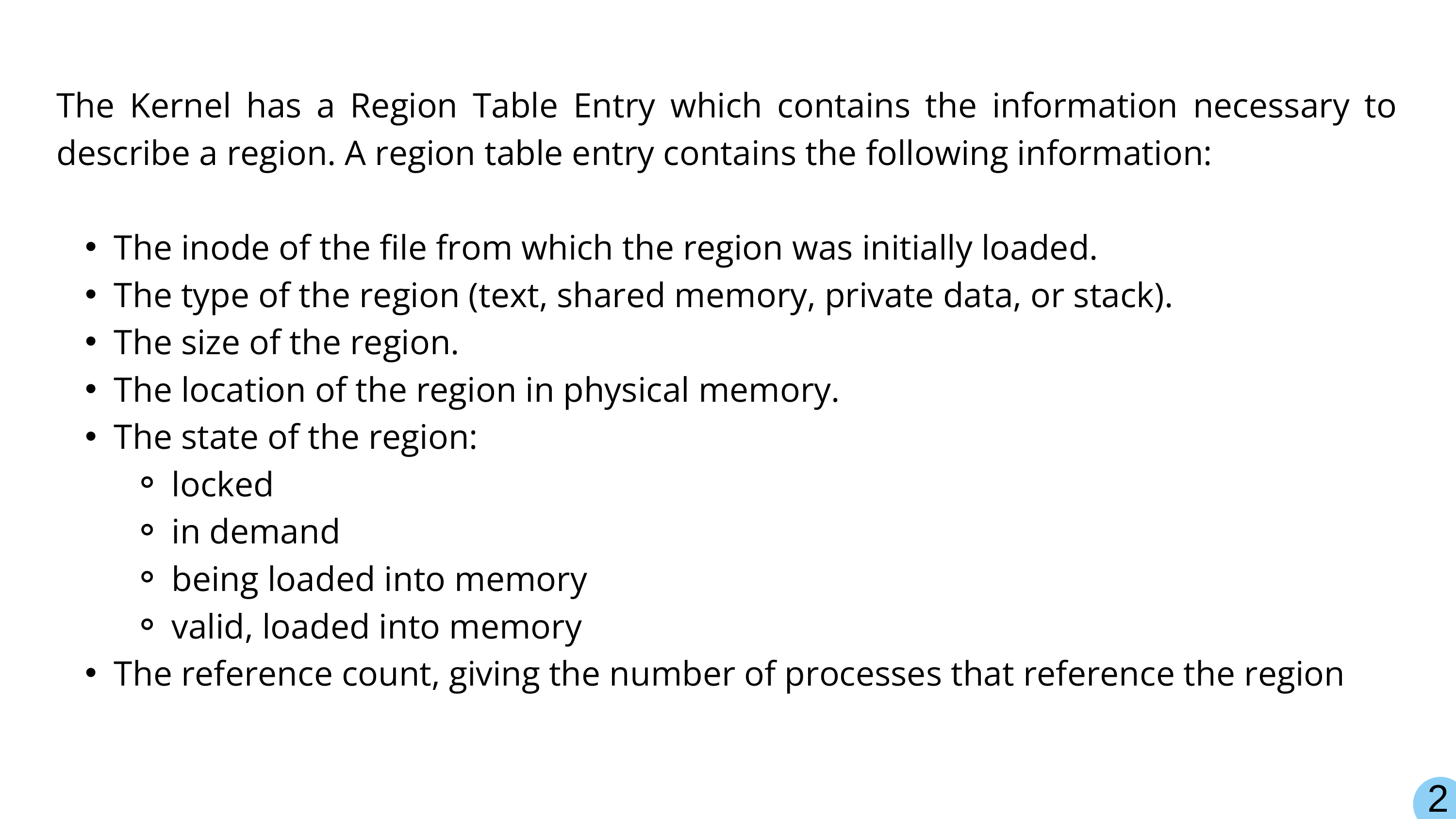

The Kernel has a Region Table Entry which contains the information necessary to describe a region. A region table entry contains the following information:

The inode of the file from which the region was initially loaded.
The type of the region (text, shared memory, private data, or stack).
The size of the region.
The location of the region in physical memory.
The state of the region:
locked
in demand
being loaded into memory
valid, loaded into memory
The reference count, giving the number of processes that reference the region

2